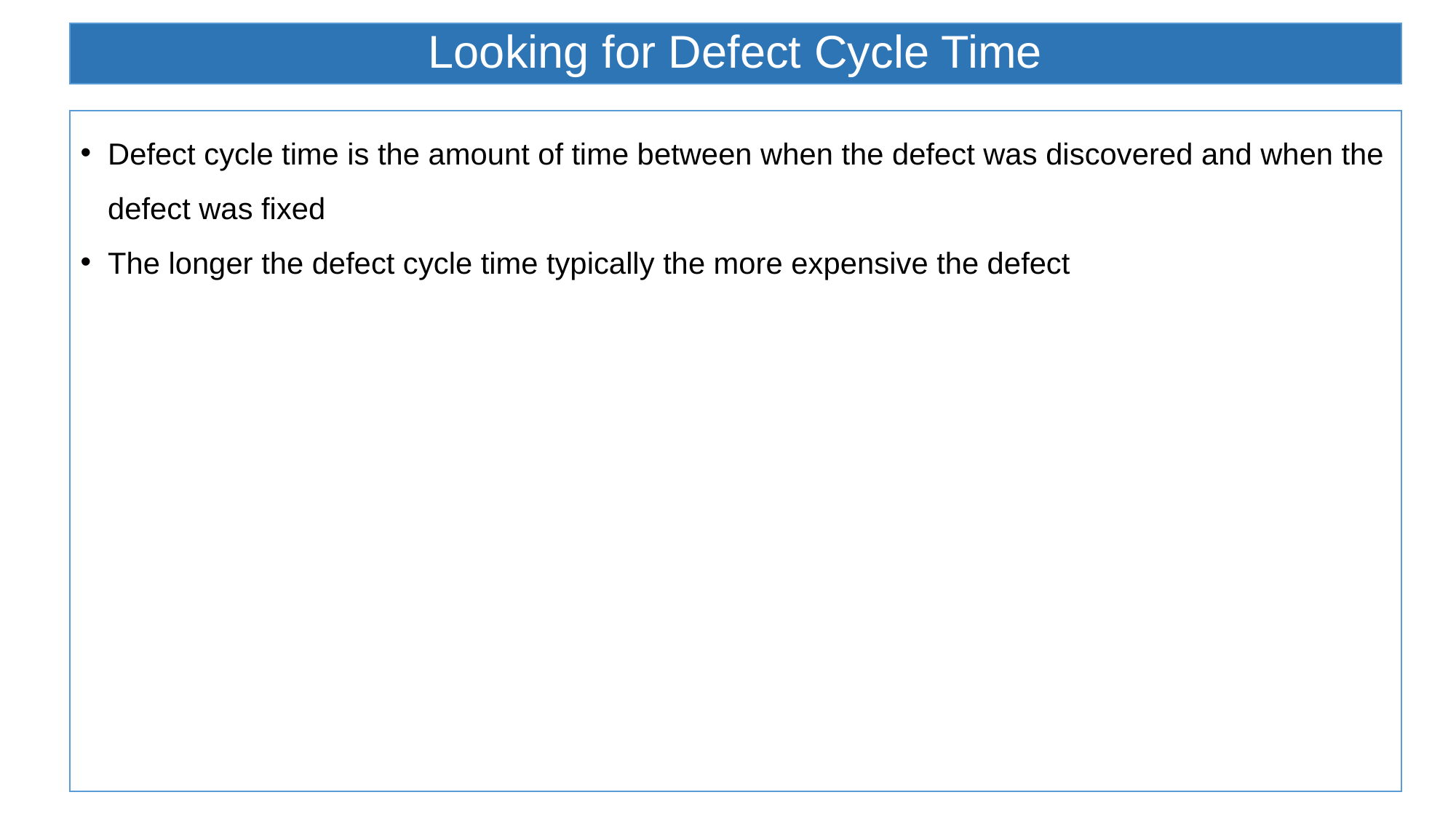

# Looking for Defect Cycle Time
Defect cycle time is the amount of time between when the defect was discovered and when the defect was fixed
The longer the defect cycle time typically the more expensive the defect